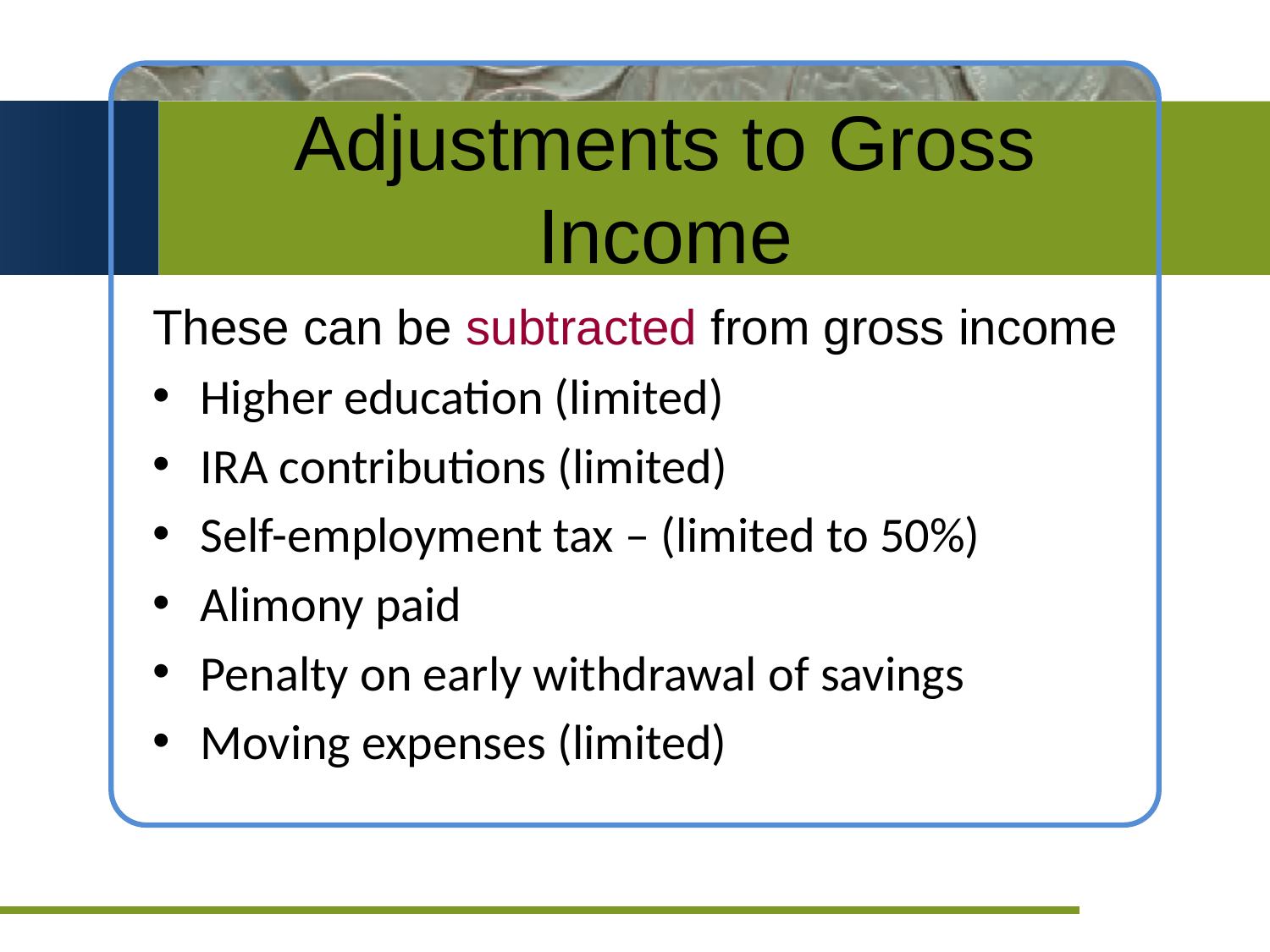

# Adjustments to Gross Income
These can be subtracted from gross income
Higher education (limited)
IRA contributions (limited)
Self-employment tax – (limited to 50%)
Alimony paid
Penalty on early withdrawal of savings
Moving expenses (limited)